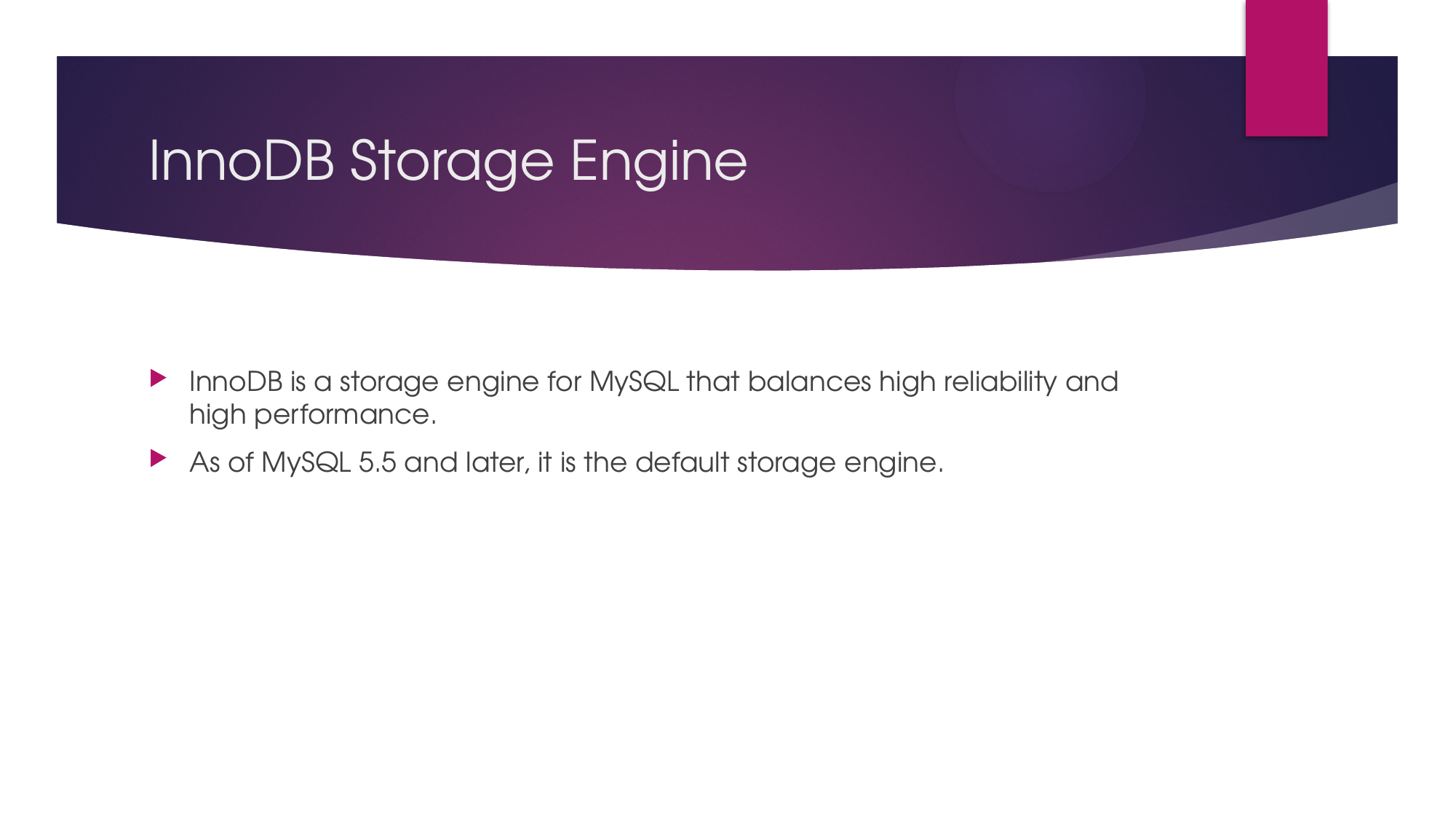

# InnoDB Storage Engine

InnoDB is a storage engine for MySQL that balances high reliability and high performance.
As of MySQL 5.5 and later, it is the default storage engine.